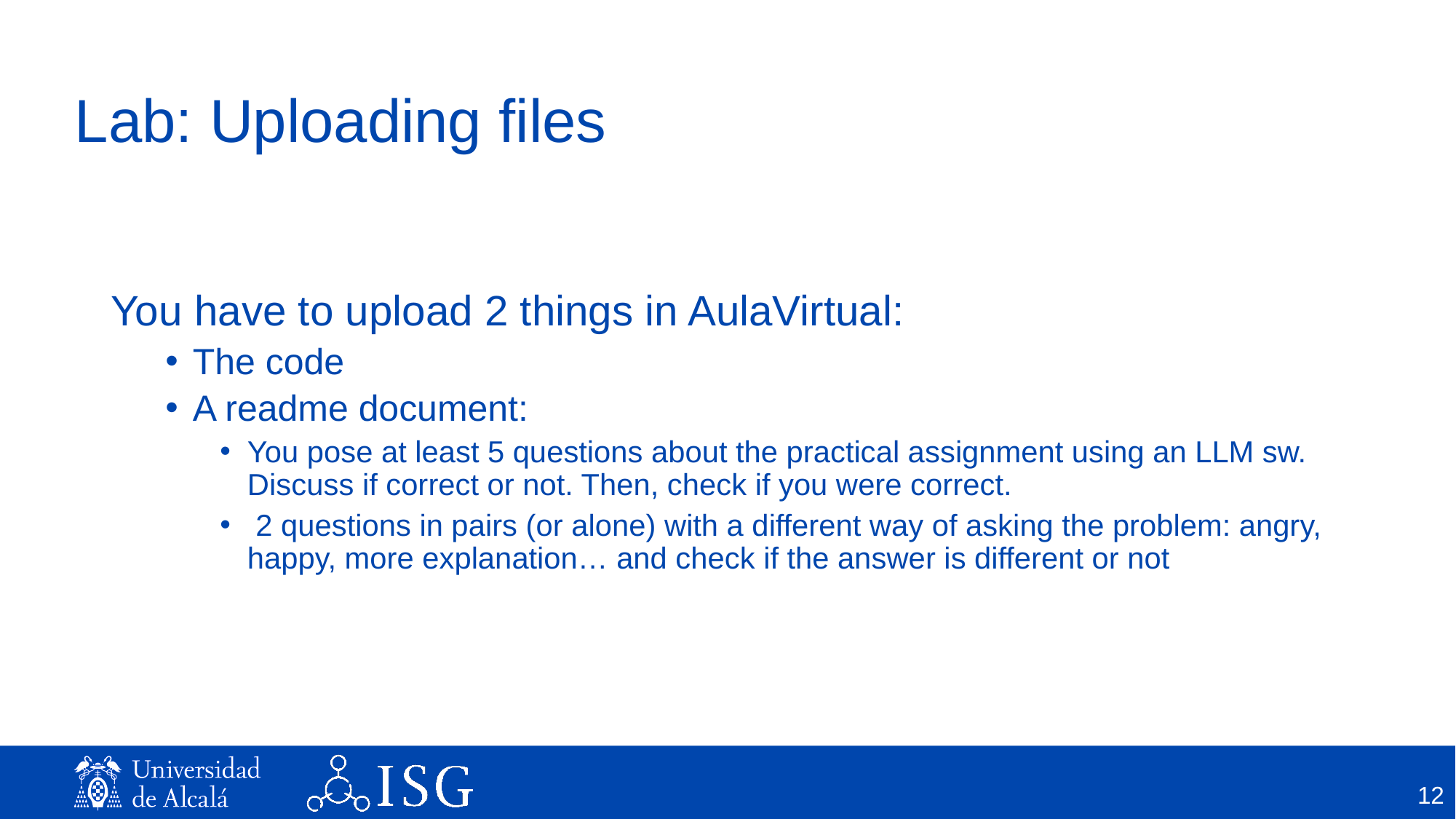

# Lab: Uploading files

You have to upload 2 things in AulaVirtual:
The code
A readme document:
You pose at least 5 questions about the practical assignment using an LLM sw. Discuss if correct or not. Then, check if you were correct.
 2 questions in pairs (or alone) with a different way of asking the problem: angry, happy, more explanation… and check if the answer is different or not